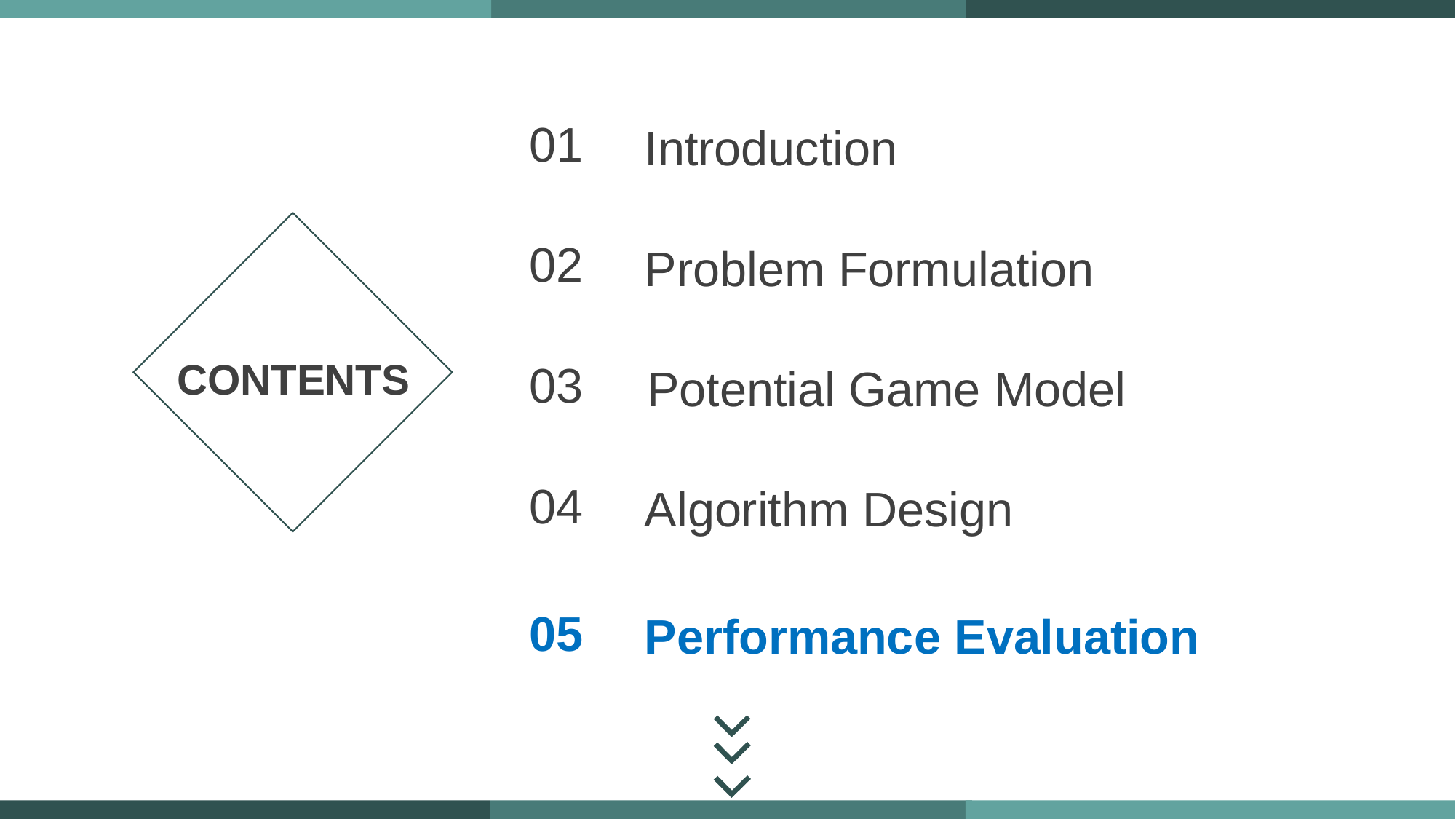

01
Introduction

02
Problem Formulation
CONTENTS
03
Potential Game Model
04
Algorithm Design
05
Performance Evaluation